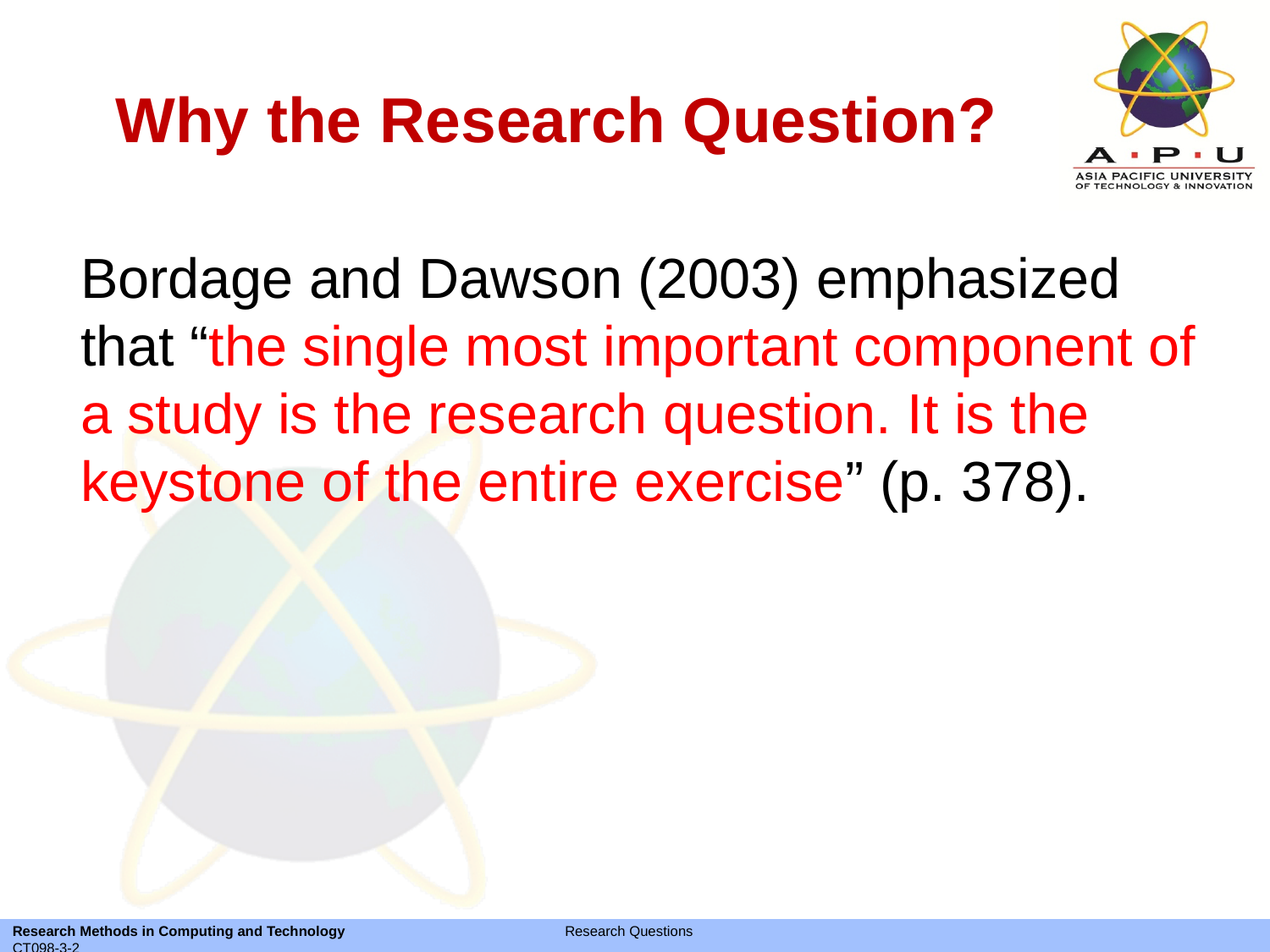

# Why the Research Question?
Bordage and Dawson (2003) emphasized that “the single most important component of a study is the research question. It is the keystone of the entire exercise” (p. 378).